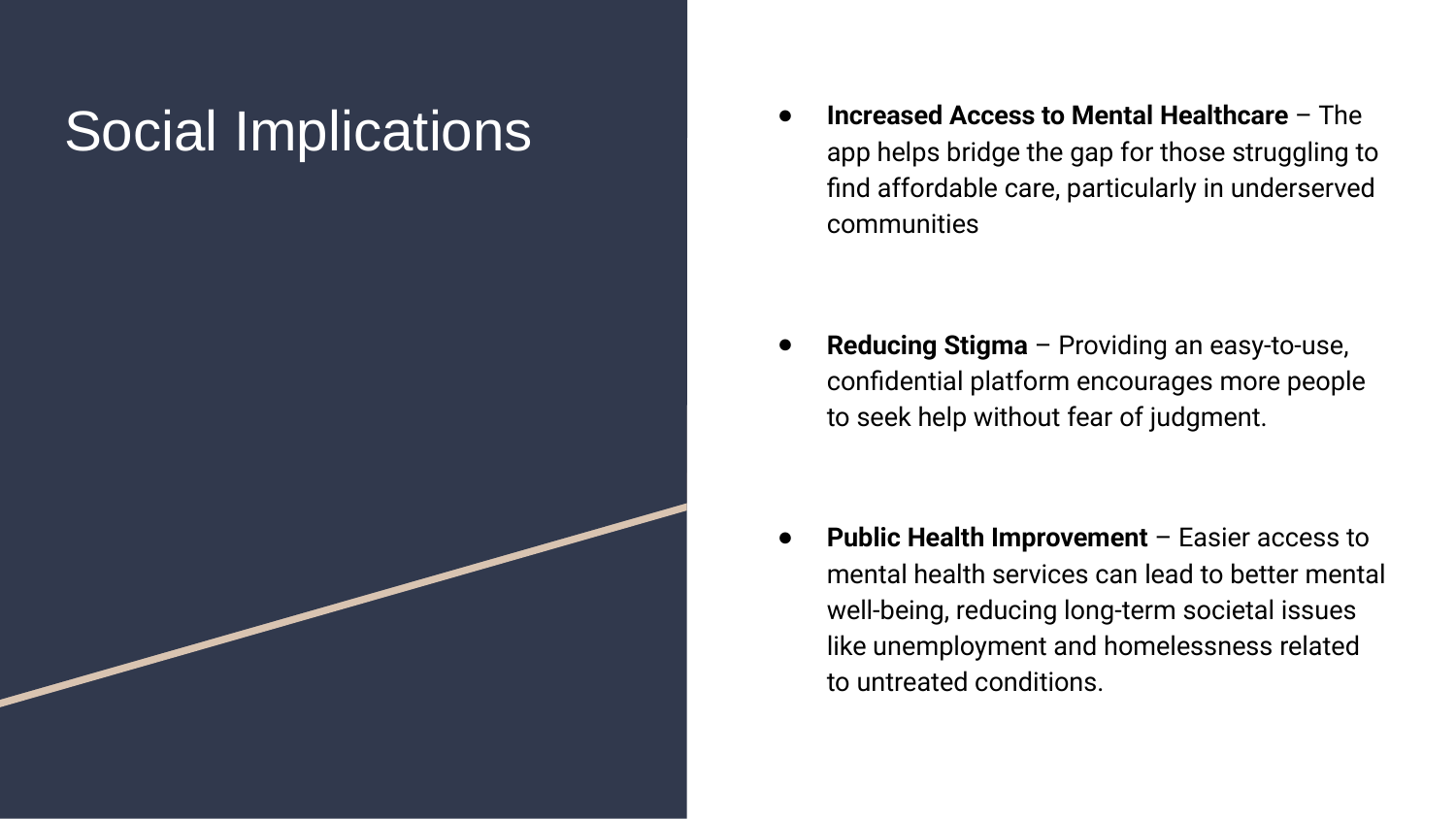

# Social Implications
Increased Access to Mental Healthcare – The app helps bridge the gap for those struggling to find affordable care, particularly in underserved communities

Reducing Stigma – Providing an easy-to-use, confidential platform encourages more people to seek help without fear of judgment.

Public Health Improvement – Easier access to mental health services can lead to better mental well-being, reducing long-term societal issues like unemployment and homelessness related to untreated conditions.